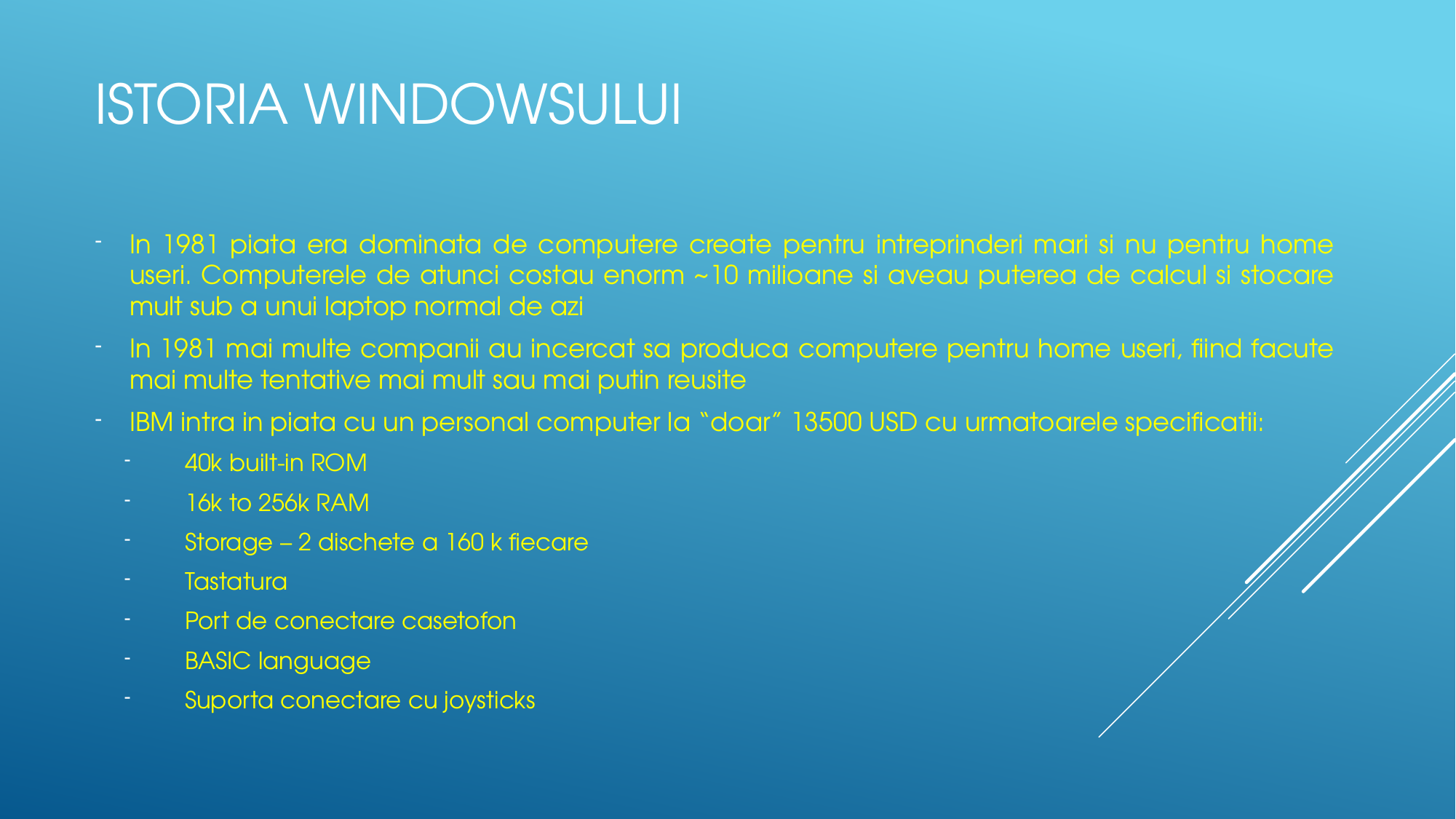

# Istoria windowsului
In 1981 piata era dominata de computere create pentru intreprinderi mari si nu pentru home useri. Computerele de atunci costau enorm ~10 milioane si aveau puterea de calcul si stocare mult sub a unui laptop normal de azi
In 1981 mai multe companii au incercat sa produca computere pentru home useri, fiind facute mai multe tentative mai mult sau mai putin reusite
IBM intra in piata cu un personal computer la “doar” 13500 USD cu urmatoarele specificatii:
40k built-in ROM
16k to 256k RAM
Storage – 2 dischete a 160 k fiecare
Tastatura
Port de conectare casetofon
BASIC language
Suporta conectare cu joysticks